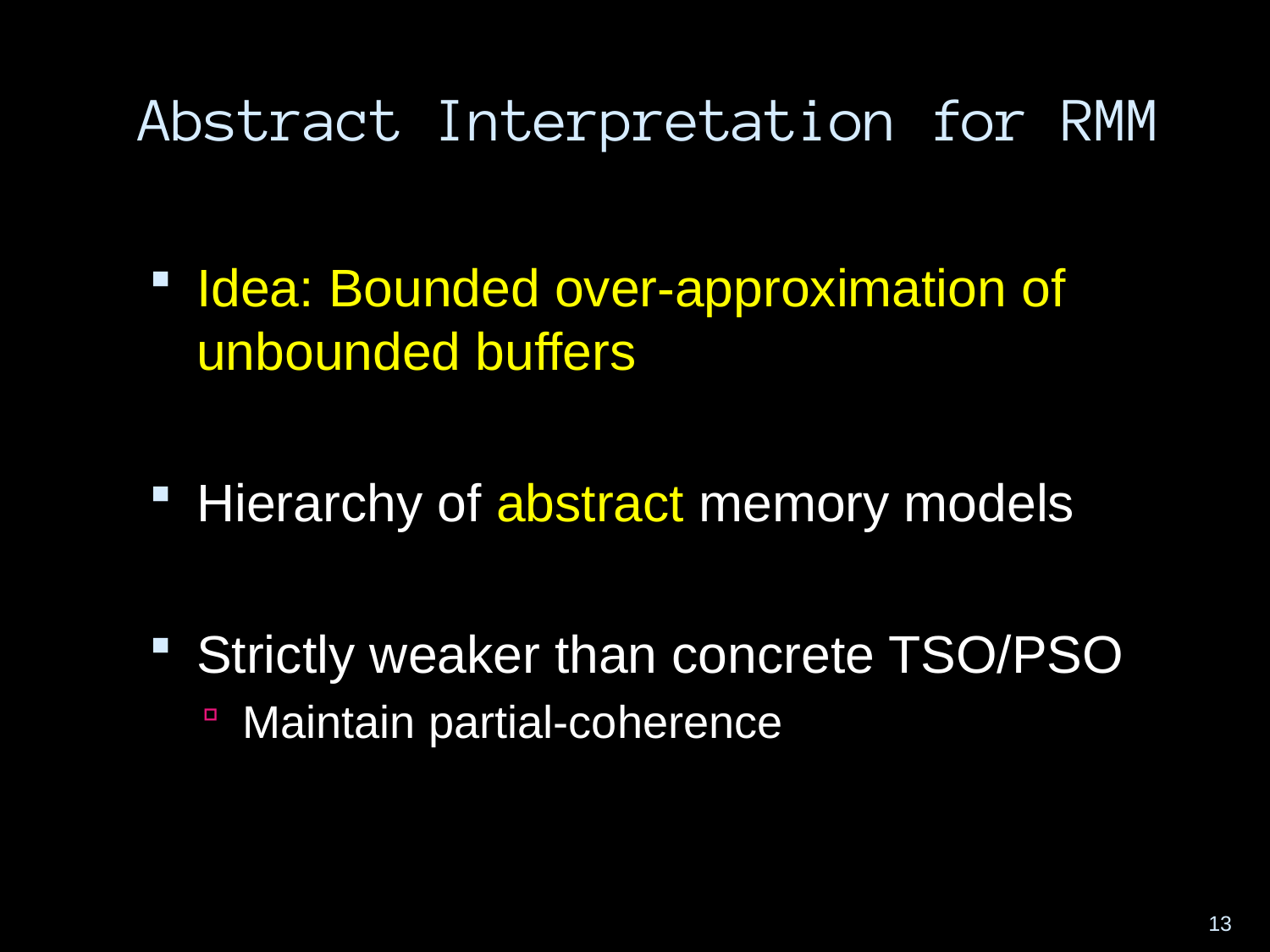

# Abstract Interpretation for RMM
Idea: Bounded over-approximation of unbounded buffers

Hierarchy of abstract memory models

Strictly weaker than concrete TSO/PSO
Maintain partial-coherence

13